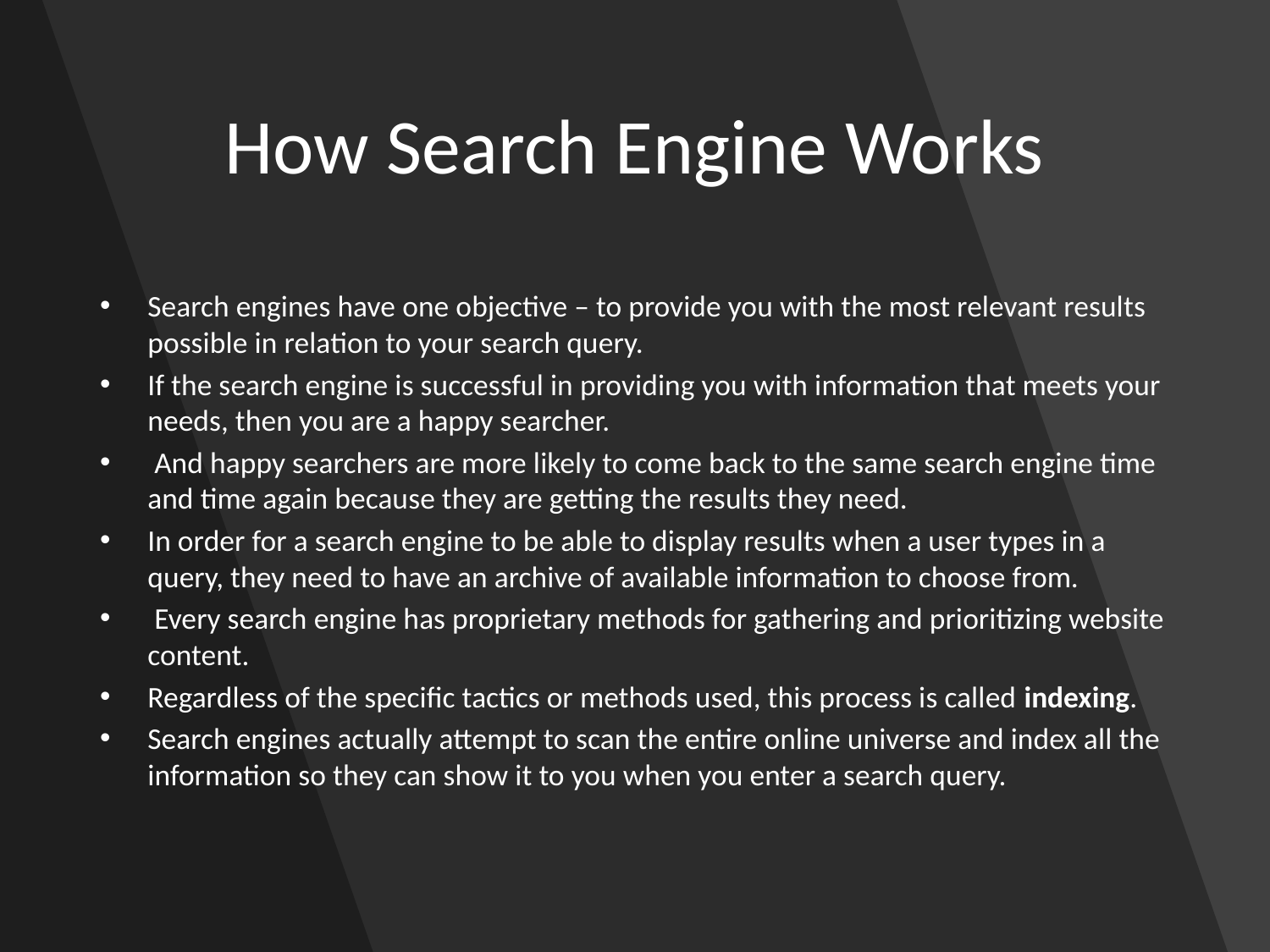

# How Search Engine Works
Search engines have one objective – to provide you with the most relevant results possible in relation to your search query.
If the search engine is successful in providing you with information that meets your needs, then you are a happy searcher.
 And happy searchers are more likely to come back to the same search engine time and time again because they are getting the results they need.
In order for a search engine to be able to display results when a user types in a query, they need to have an archive of available information to choose from.
 Every search engine has proprietary methods for gathering and prioritizing website content.
Regardless of the specific tactics or methods used, this process is called indexing.
Search engines actually attempt to scan the entire online universe and index all the information so they can show it to you when you enter a search query.